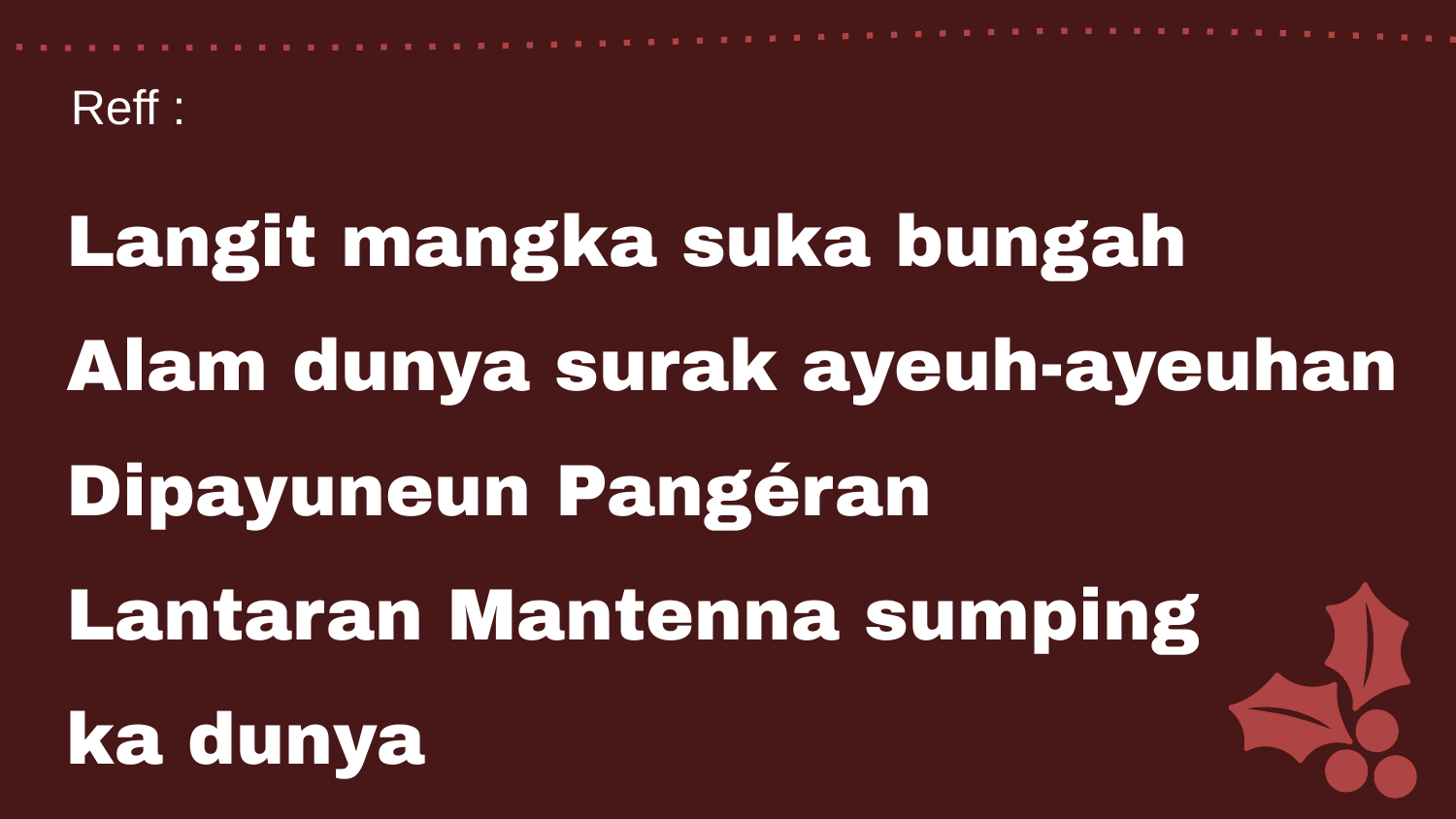

Reff :
Langit mangka suka bungah
Alam dunya surak ayeuh-ayeuhan
Dipayuneun Pangéran
Lantaran Mantenna sumping
ka dunya